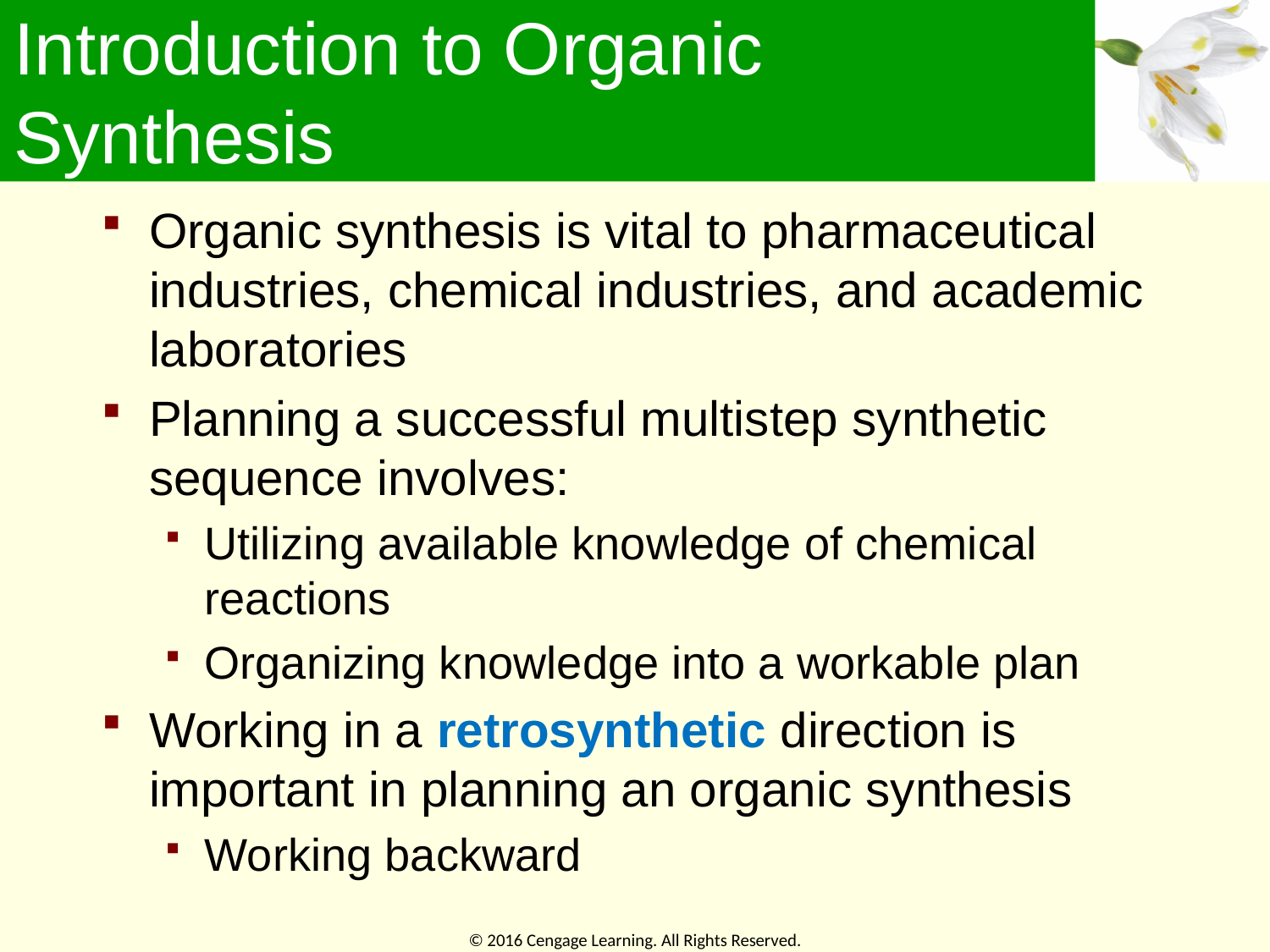

# Introduction to Organic Synthesis
Organic synthesis is vital to pharmaceutical industries, chemical industries, and academic laboratories
Planning a successful multistep synthetic sequence involves:
Utilizing available knowledge of chemical reactions
Organizing knowledge into a workable plan
Working in a retrosynthetic direction is important in planning an organic synthesis
Working backward